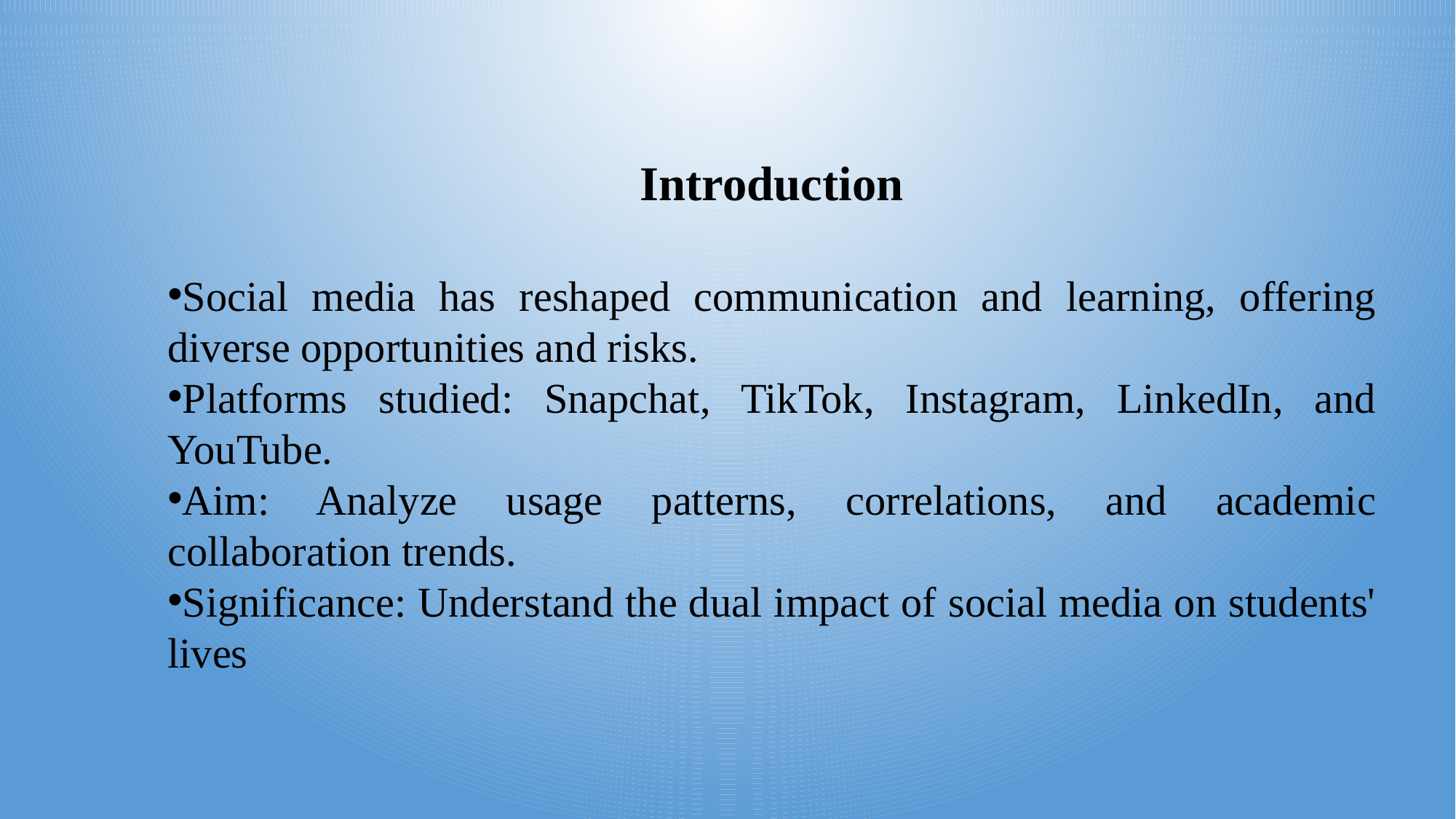

Introduction

Social media has reshaped communication and learning, offering diverse opportunities and risks.
Platforms studied: Snapchat, TikTok, Instagram, LinkedIn, and YouTube.
Aim: Analyze usage patterns, correlations, and academic collaboration trends.
Significance: Understand the dual impact of social media on students' lives